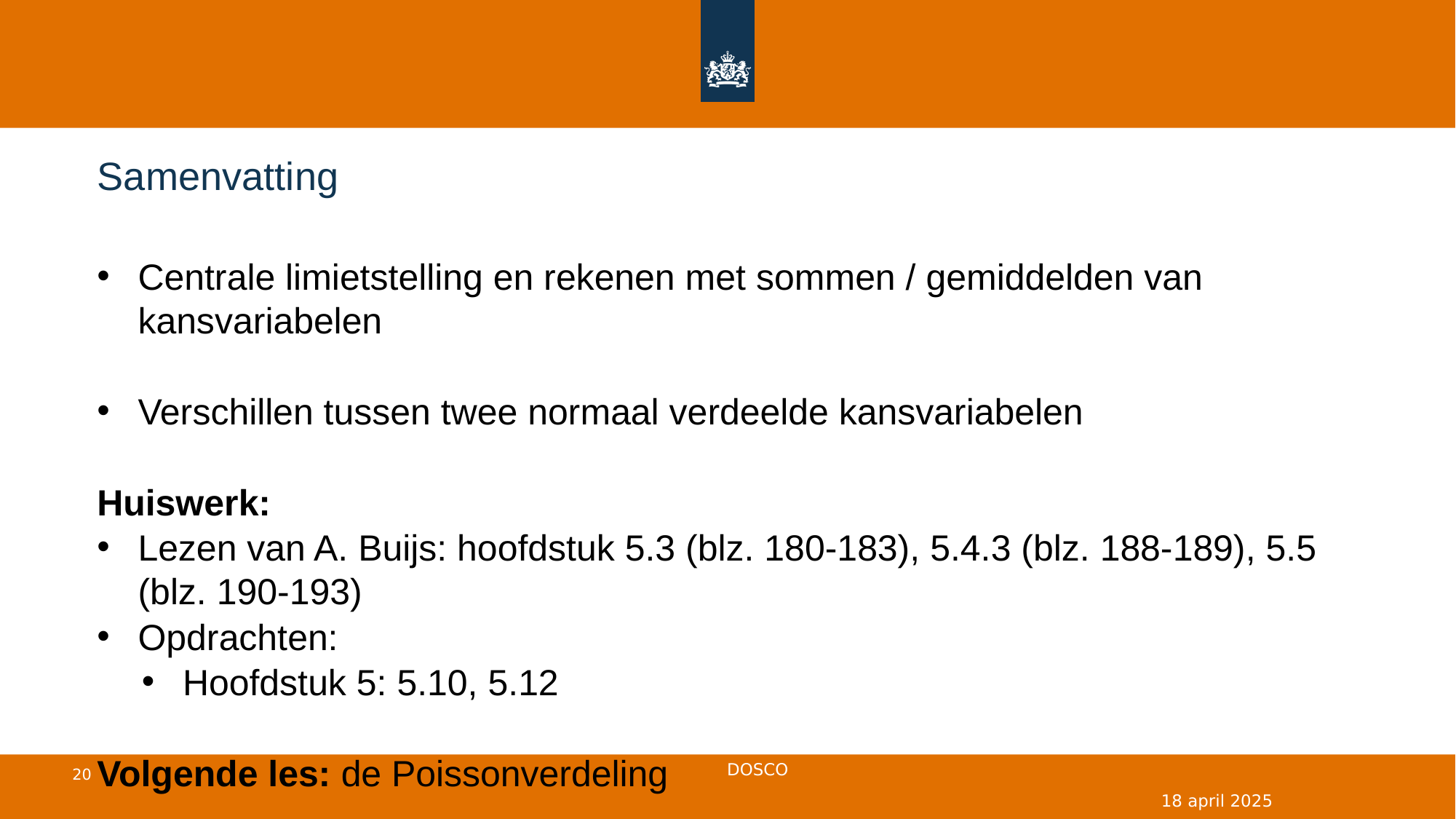

# Samenvatting

Centrale limietstelling en rekenen met sommen / gemiddelden van kansvariabelen

Verschillen tussen twee normaal verdeelde kansvariabelen

Huiswerk:
Lezen van A. Buijs: hoofdstuk 5.3 (blz. 180-183), 5.4.3 (blz. 188-189), 5.5 (blz. 190-193)
Opdrachten:
Hoofdstuk 5: 5.10, 5.12

Volgende les: de Poissonverdeling
18 april 2025